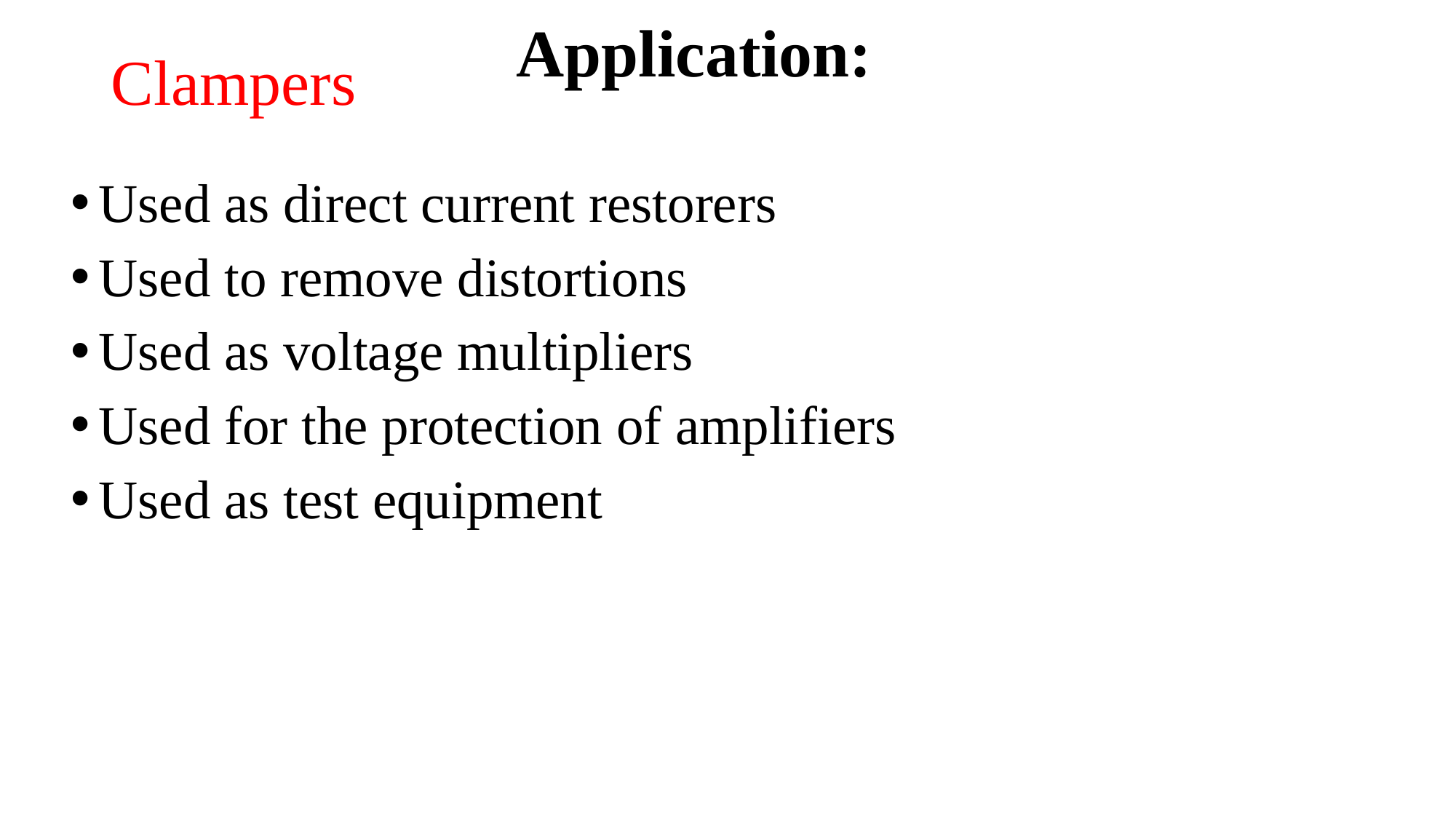

Application:
# Clampers
Used as direct current restorers
Used to remove distortions
Used as voltage multipliers
Used for the protection of amplifiers
Used as test equipment